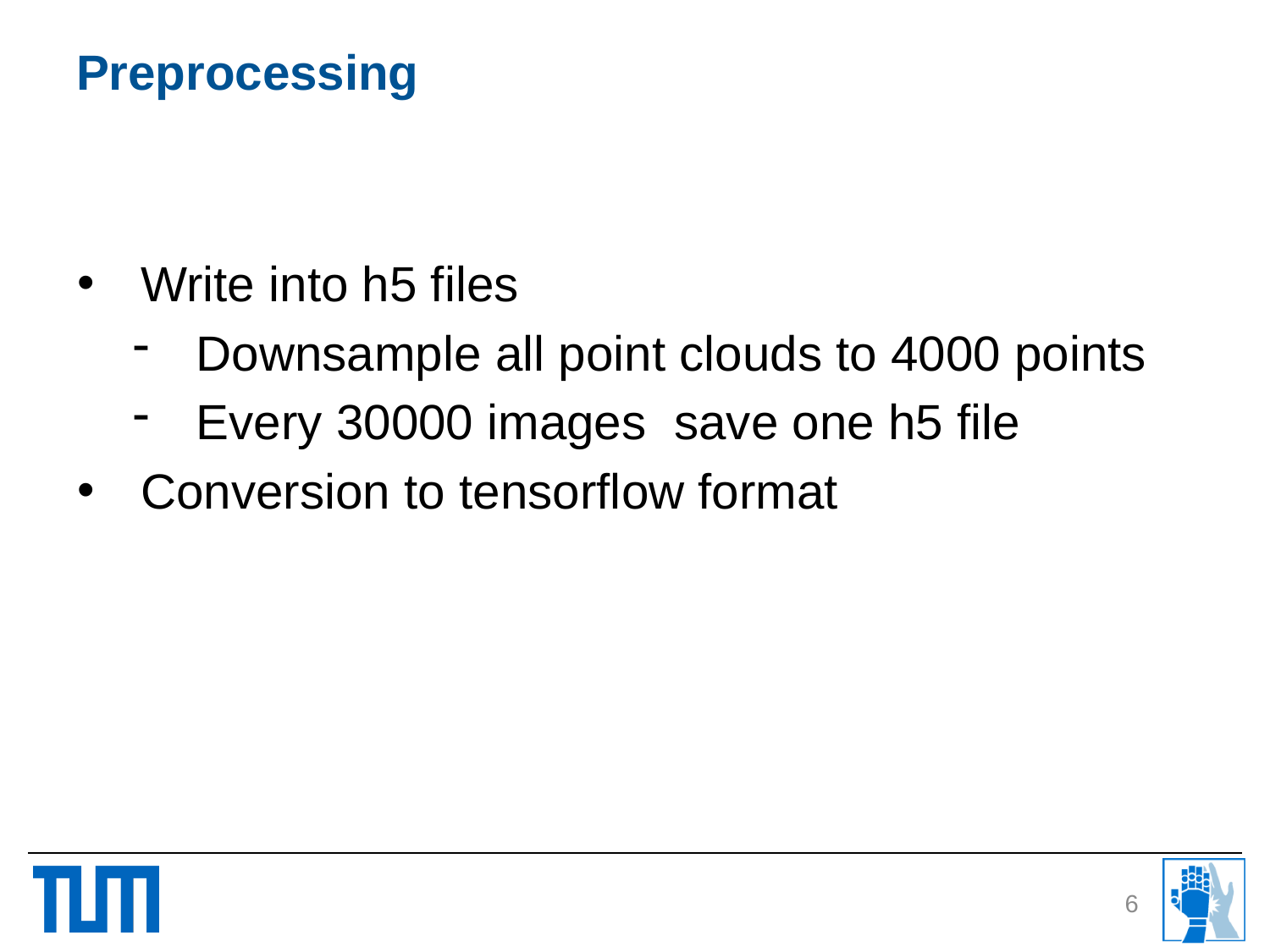

# Preprocessing
Write into h5 files
Downsample all point clouds to 4000 points
Every 30000 images  save one h5 file
Conversion to tensorflow format

6